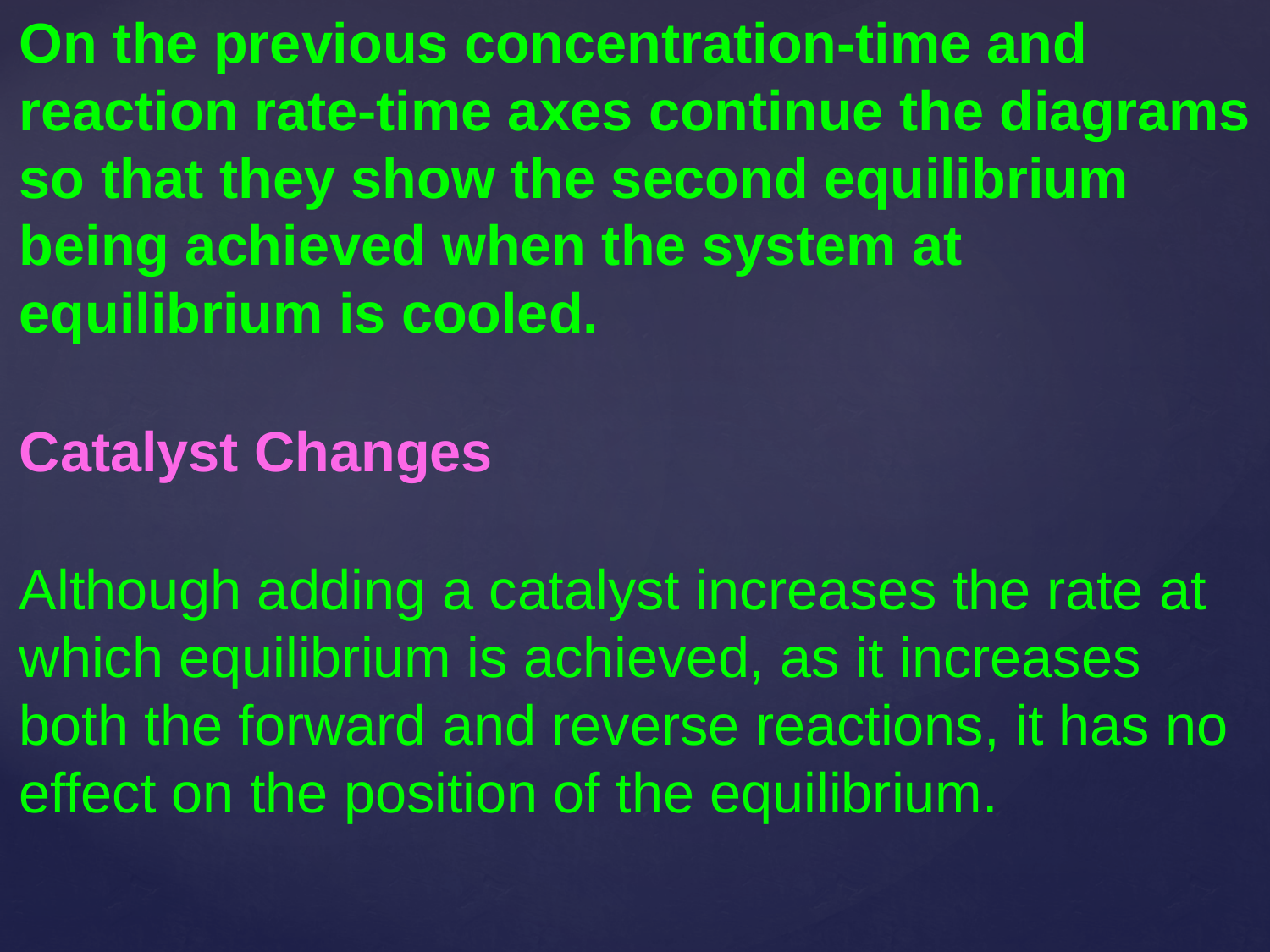

On the previous concentration-time and reaction rate-time axes continue the diagrams so that they show the second equilibrium being achieved when the system at equilibrium is cooled.

Catalyst Changes

Although adding a catalyst increases the rate at which equilibrium is achieved, as it increases both the forward and reverse reactions, it has no effect on the position of the equilibrium.